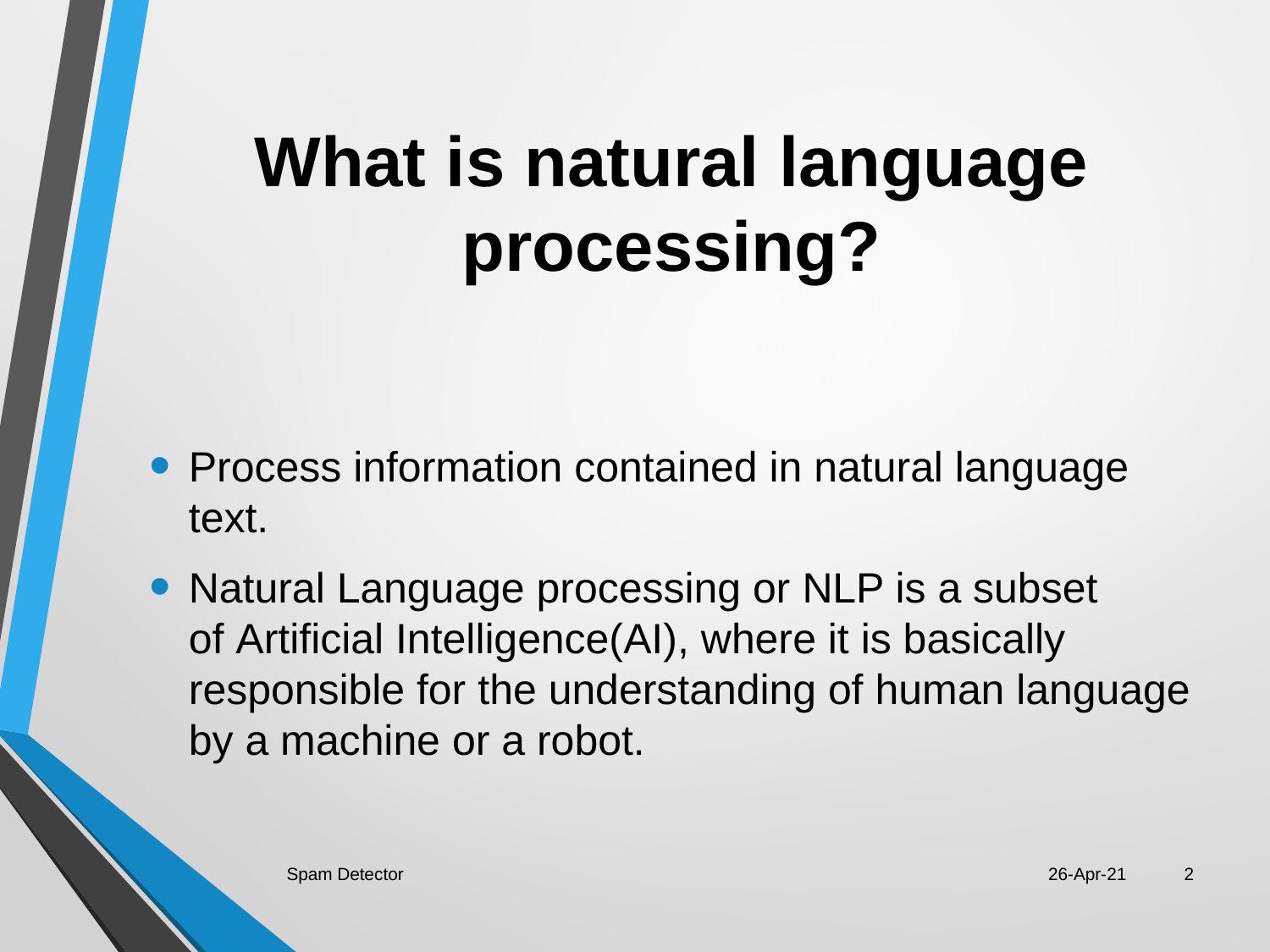

# What is natural language processing?
Process information contained in natural language text.
Natural Language processing or NLP is a subset of Artificial Intelligence(AI), where it is basically responsible for the understanding of human language by a machine or a robot.
Spam Detector
26-Apr-21
2